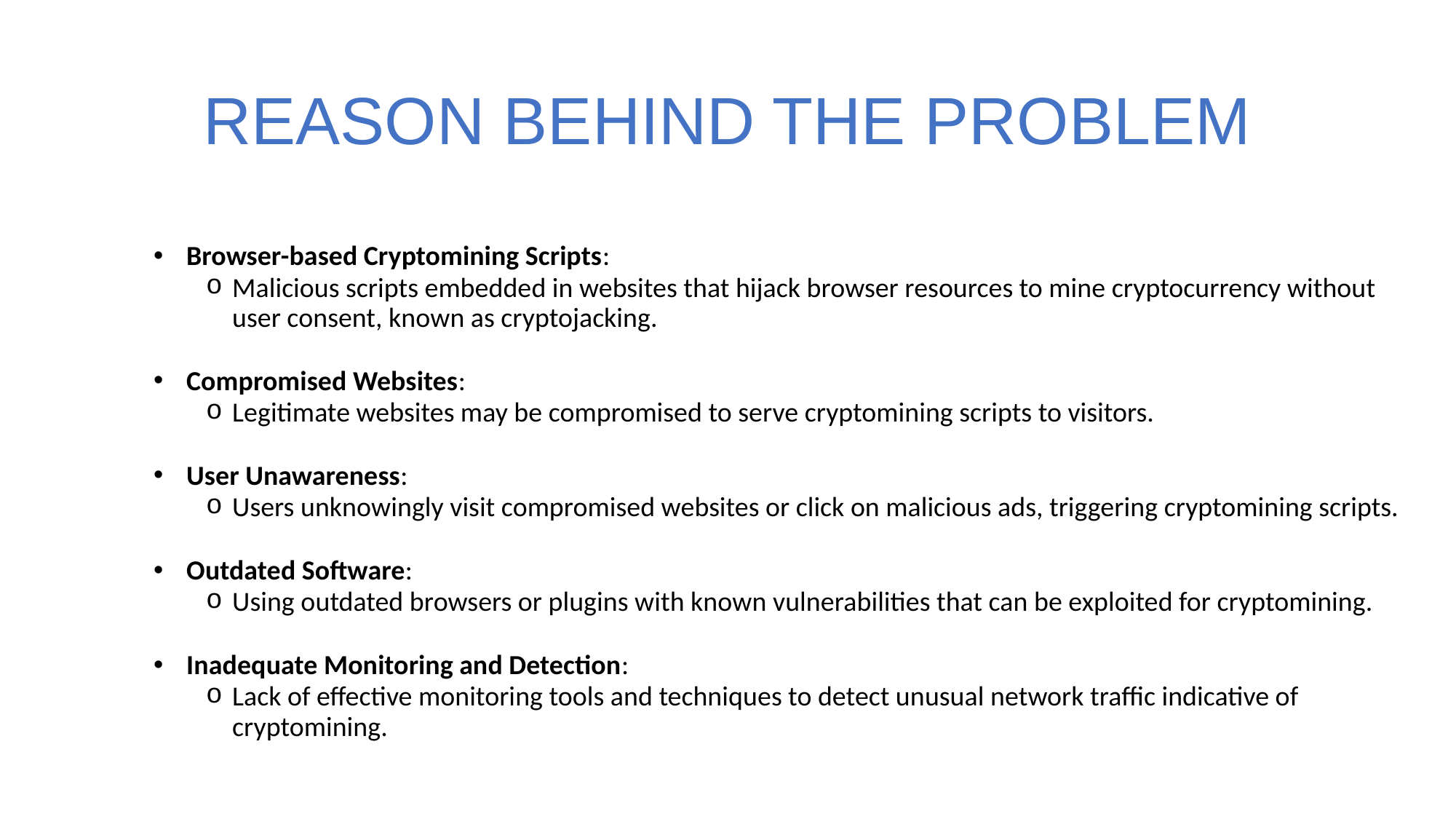

# REASON BEHIND THE PROBLEM

Browser-based Cryptomining Scripts:
Malicious scripts embedded in websites that hijack browser resources to mine cryptocurrency without user consent, known as cryptojacking.

Compromised Websites:
Legitimate websites may be compromised to serve cryptomining scripts to visitors.

User Unawareness:
Users unknowingly visit compromised websites or click on malicious ads, triggering cryptomining scripts.

Outdated Software:
Using outdated browsers or plugins with known vulnerabilities that can be exploited for cryptomining.

Inadequate Monitoring and Detection:
Lack of effective monitoring tools and techniques to detect unusual network traffic indicative of cryptomining.